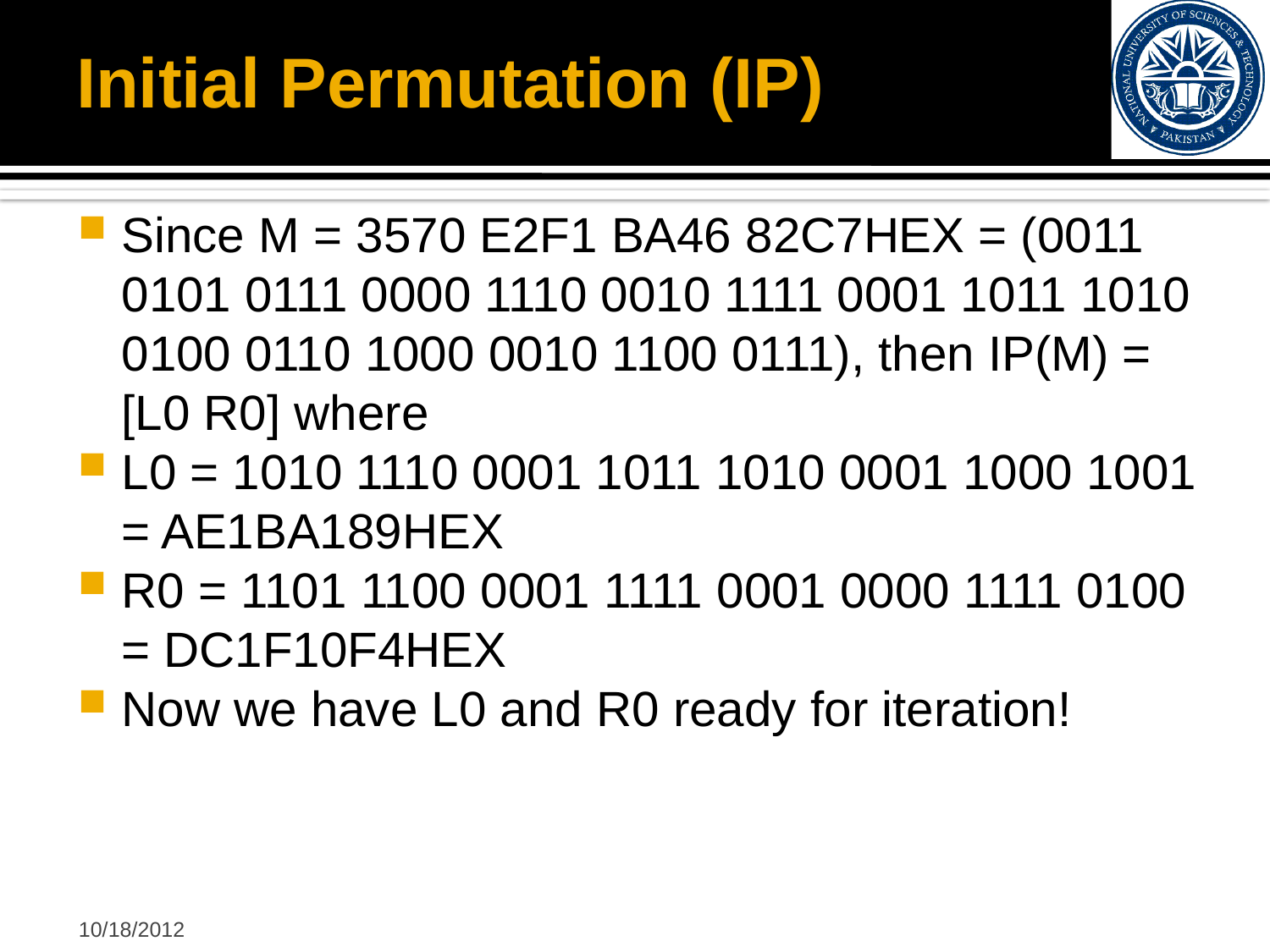

# Initial Permutation (IP)
Since M = 3570 E2F1 BA46 82C7HEX = (0011 0101 0111 0000 1110 0010 1111 0001 1011 1010 0100 0110 1000 0010 1100 0111), then IP(M) = [L0 R0] where
L0 = 1010 1110 0001 1011 1010 0001 1000 1001 = AE1BA189HEX
R0 = 1101 1100 0001 1111 0001 0000 1111 0100 = DC1F10F4HEX
Now we have L0 and R0 ready for iteration!
10/18/2012